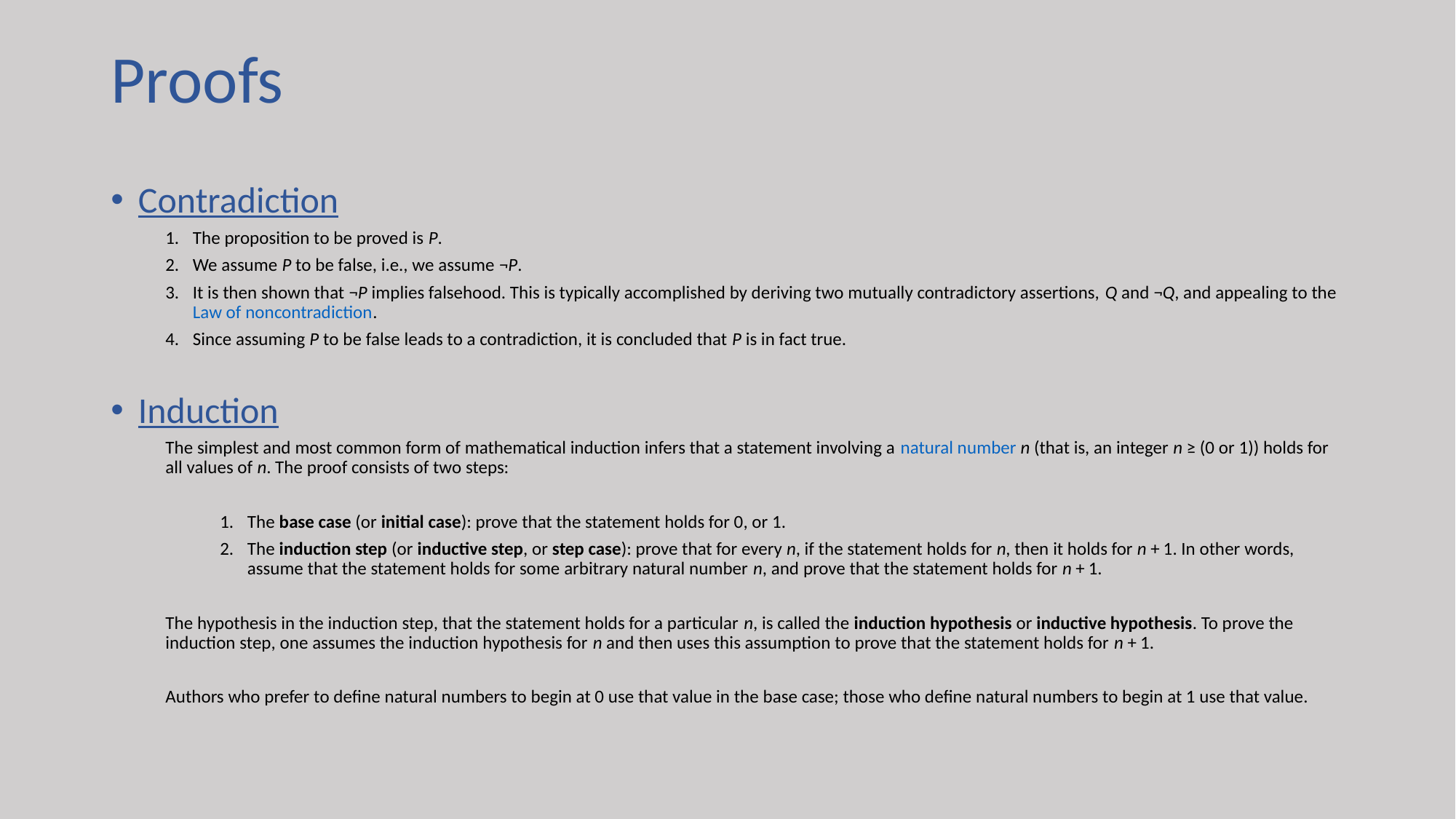

# Proofs
Contradiction
The proposition to be proved is P.
We assume P to be false, i.e., we assume ¬P.
It is then shown that ¬P implies falsehood. This is typically accomplished by deriving two mutually contradictory assertions, Q and ¬Q, and appealing to the Law of noncontradiction.
Since assuming P to be false leads to a contradiction, it is concluded that P is in fact true.

Induction
The simplest and most common form of mathematical induction infers that a statement involving a natural number n (that is, an integer n ≥ (0 or 1)) holds for all values of n. The proof consists of two steps:

The base case (or initial case): prove that the statement holds for 0, or 1.
The induction step (or inductive step, or step case): prove that for every n, if the statement holds for n, then it holds for n + 1. In other words, assume that the statement holds for some arbitrary natural number n, and prove that the statement holds for n + 1.

The hypothesis in the induction step, that the statement holds for a particular n, is called the induction hypothesis or inductive hypothesis. To prove the induction step, one assumes the induction hypothesis for n and then uses this assumption to prove that the statement holds for n + 1.

Authors who prefer to define natural numbers to begin at 0 use that value in the base case; those who define natural numbers to begin at 1 use that value.